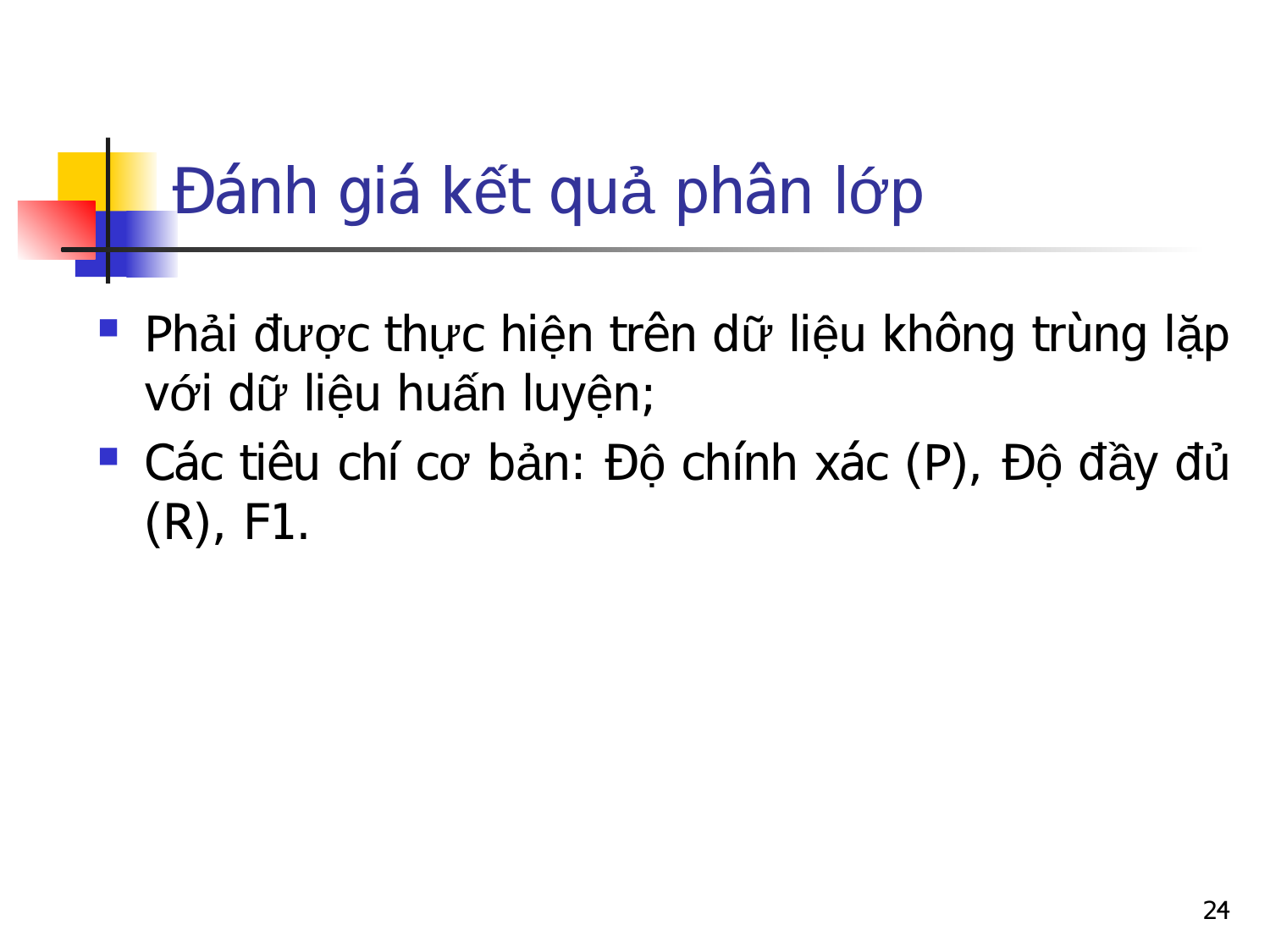

Đánh giá kết quả phân lớp
Phải được thực hiện trên dữ liệu không trùng lặp với dữ liệu huấn luyện;
Các tiêu chí cơ bản: Độ chính xác (P), Độ đầy đủ (R), F1.
24